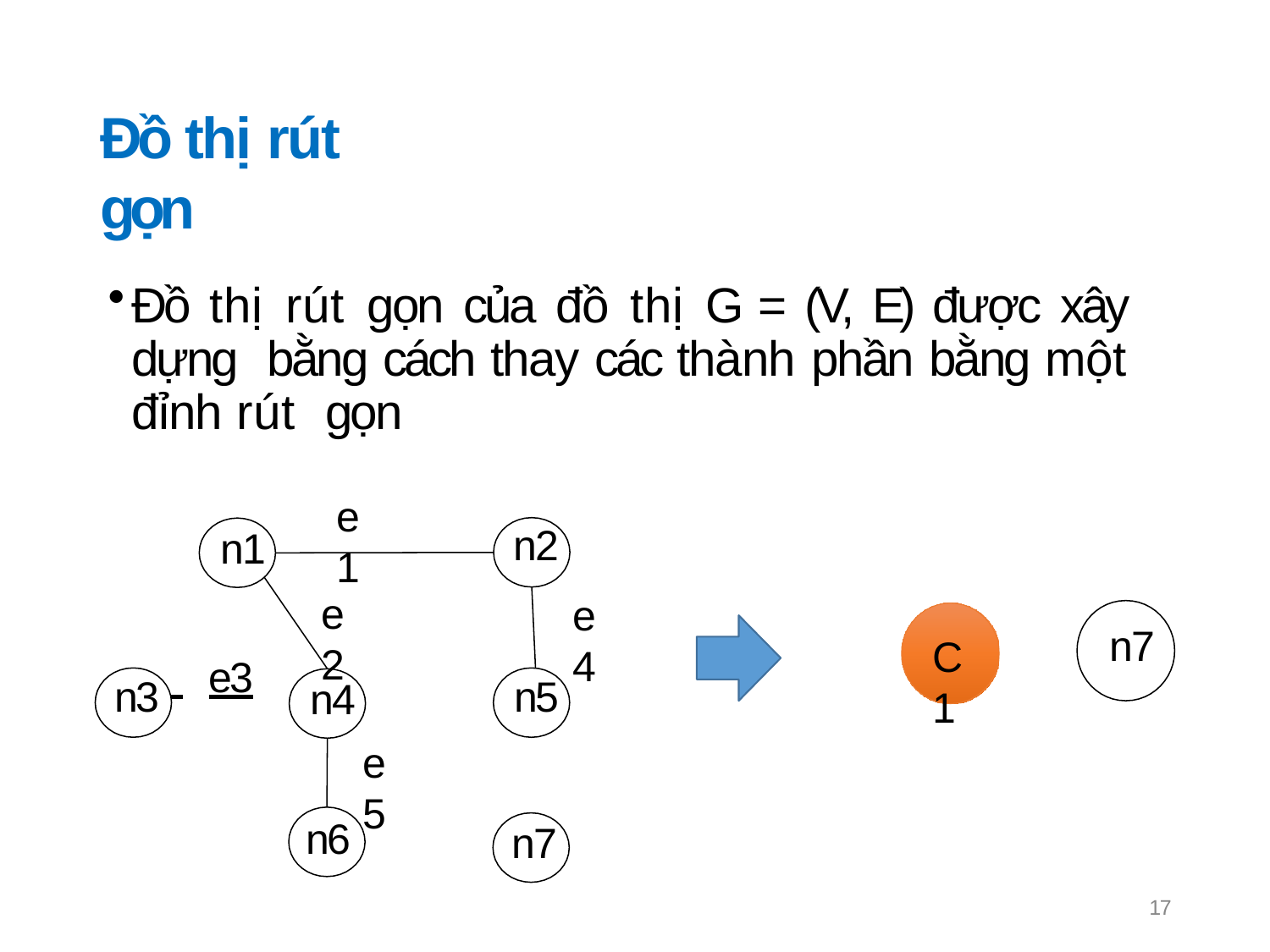

# Đồ thị rút gọn
Đồ thị rút gọn của đồ thị G = (V, E) được xây dựng  bằng cách thay các thành phần bằng một đỉnh rút  gọn
e1
n2

n1
e2
e4

n7
C1
 	e3
n3
n5

n4
e5
n6

n7
17